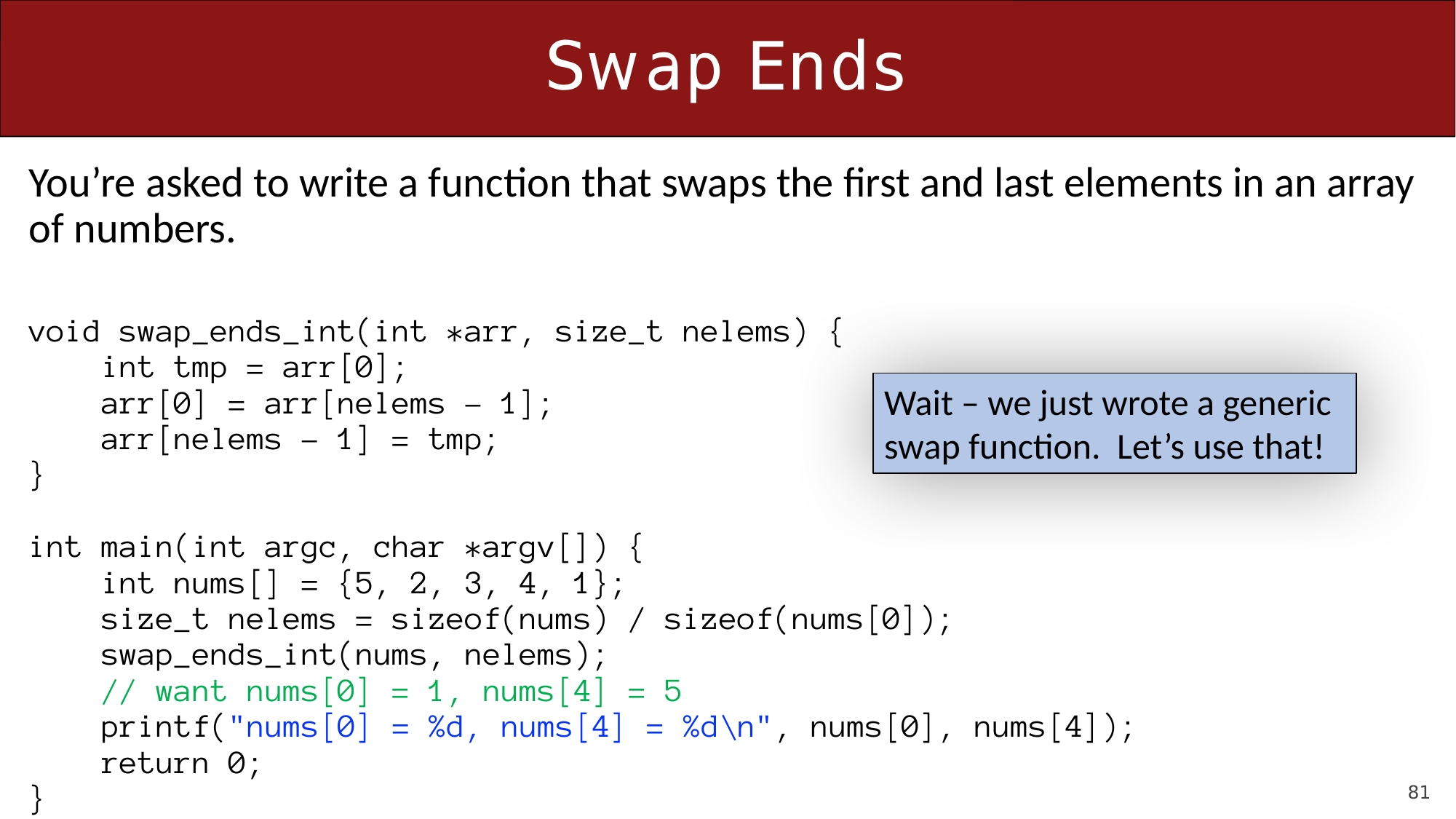

# Swap Ends
You’re asked to write a function that swaps the first and last elements in an array of numbers.

void swap_ends_int(int *arr, size_t nelems) {
    int tmp = arr[0];
    arr[0] = arr[nelems – 1];
    arr[nelems – 1] = tmp;
}

int main(int argc, char *argv[]) {
    int nums[] = {5, 2, 3, 4, 1};
    size_t nelems = sizeof(nums) / sizeof(nums[0]);
    swap_ends_int(nums, nelems);
    // want nums[0] = 1, nums[4] = 5
    printf("nums[0] = %d, nums[4] = %d\n", nums[0], nums[4]);
    return 0;
}
Wait – we just wrote a generic swap function.  Let’s use that!